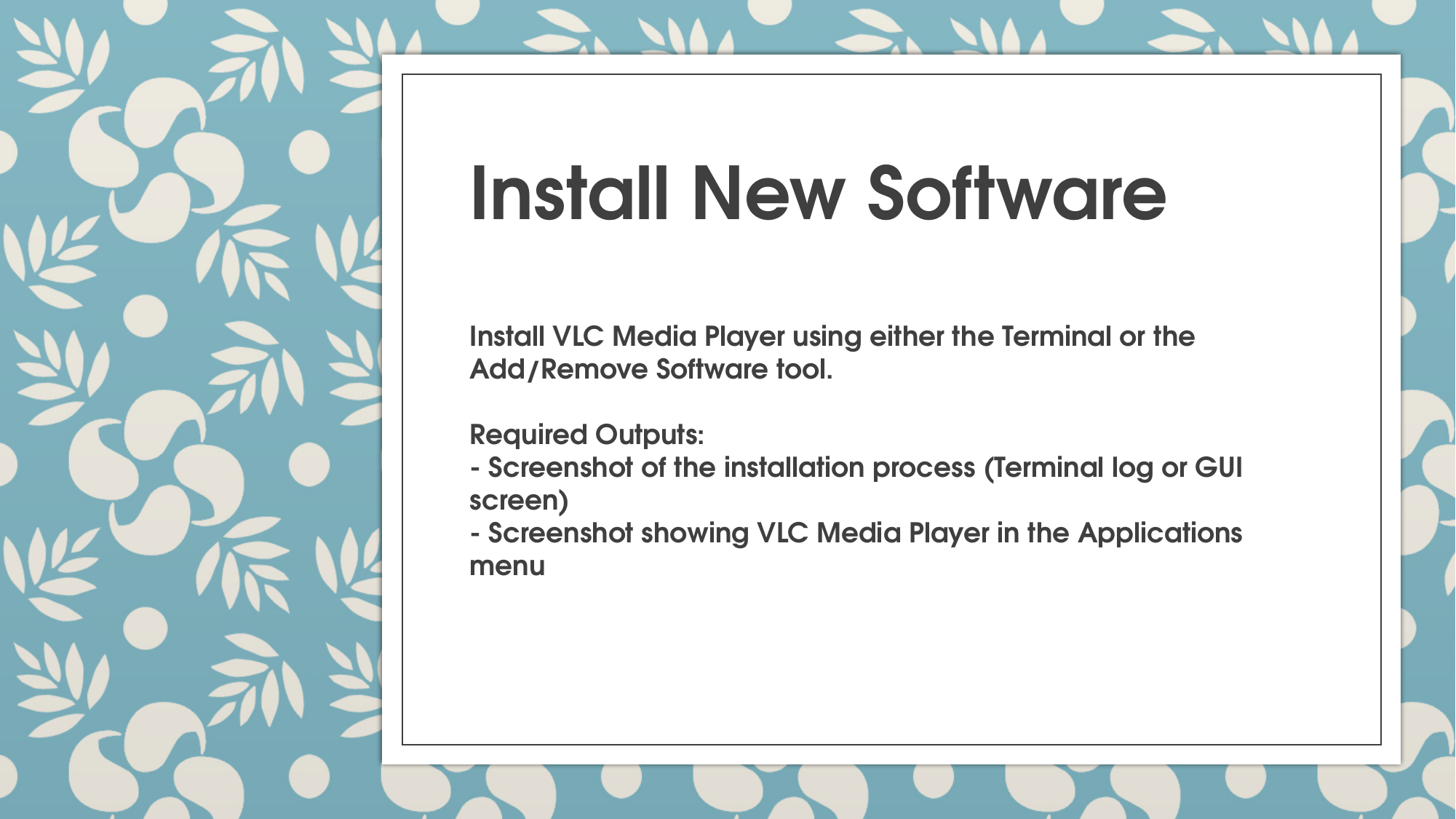

# Install New Software
Install VLC Media Player using either the Terminal or the Add/Remove Software tool.
Required Outputs:
- Screenshot of the installation process (Terminal log or GUI screen)
- Screenshot showing VLC Media Player in the Applications menu